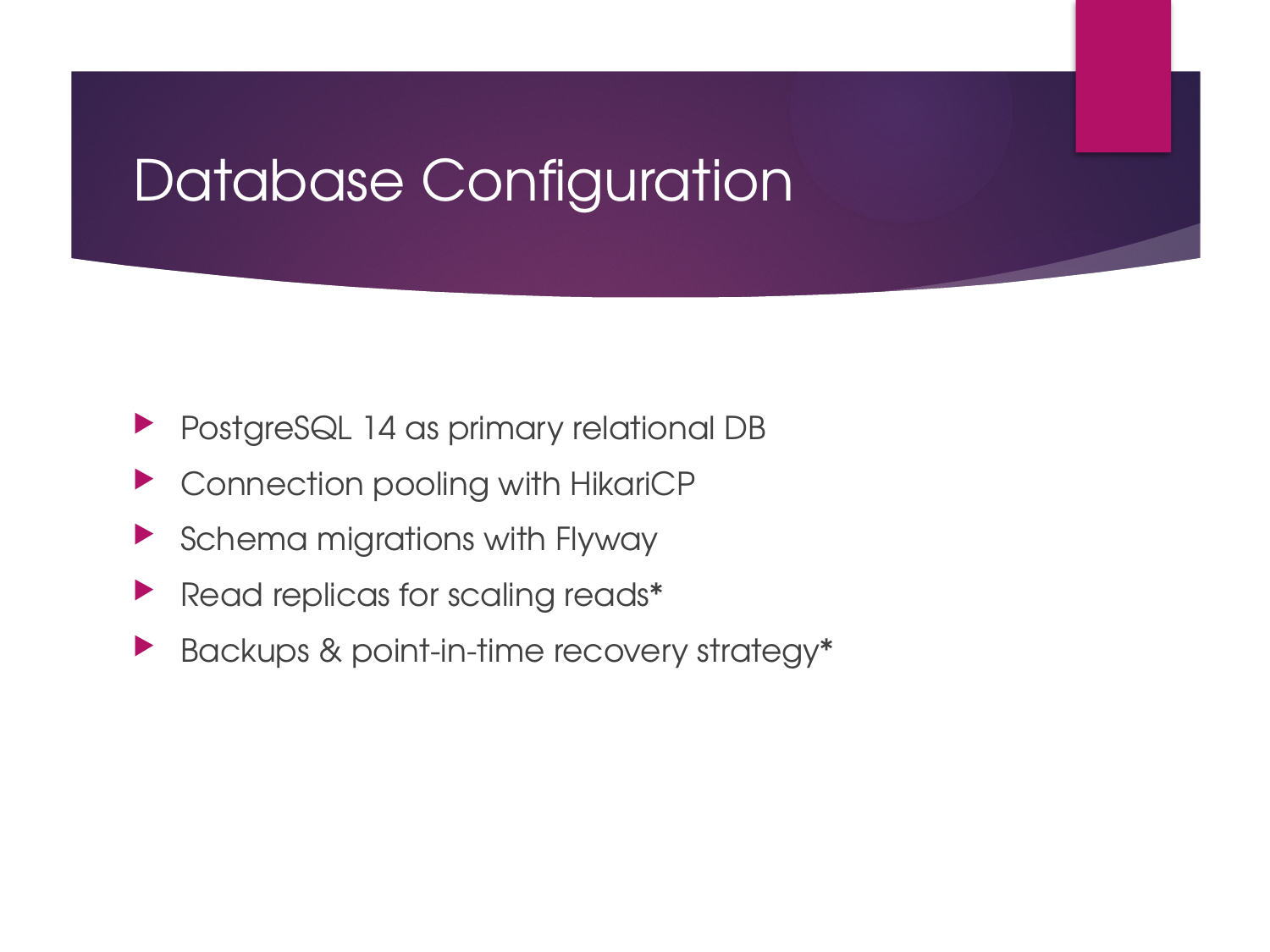

# Database Configuration

PostgreSQL 14 as primary relational DB
Connection pooling with HikariCP
Schema migrations with Flyway
Read replicas for scaling reads*
Backups & point-in-time recovery strategy*